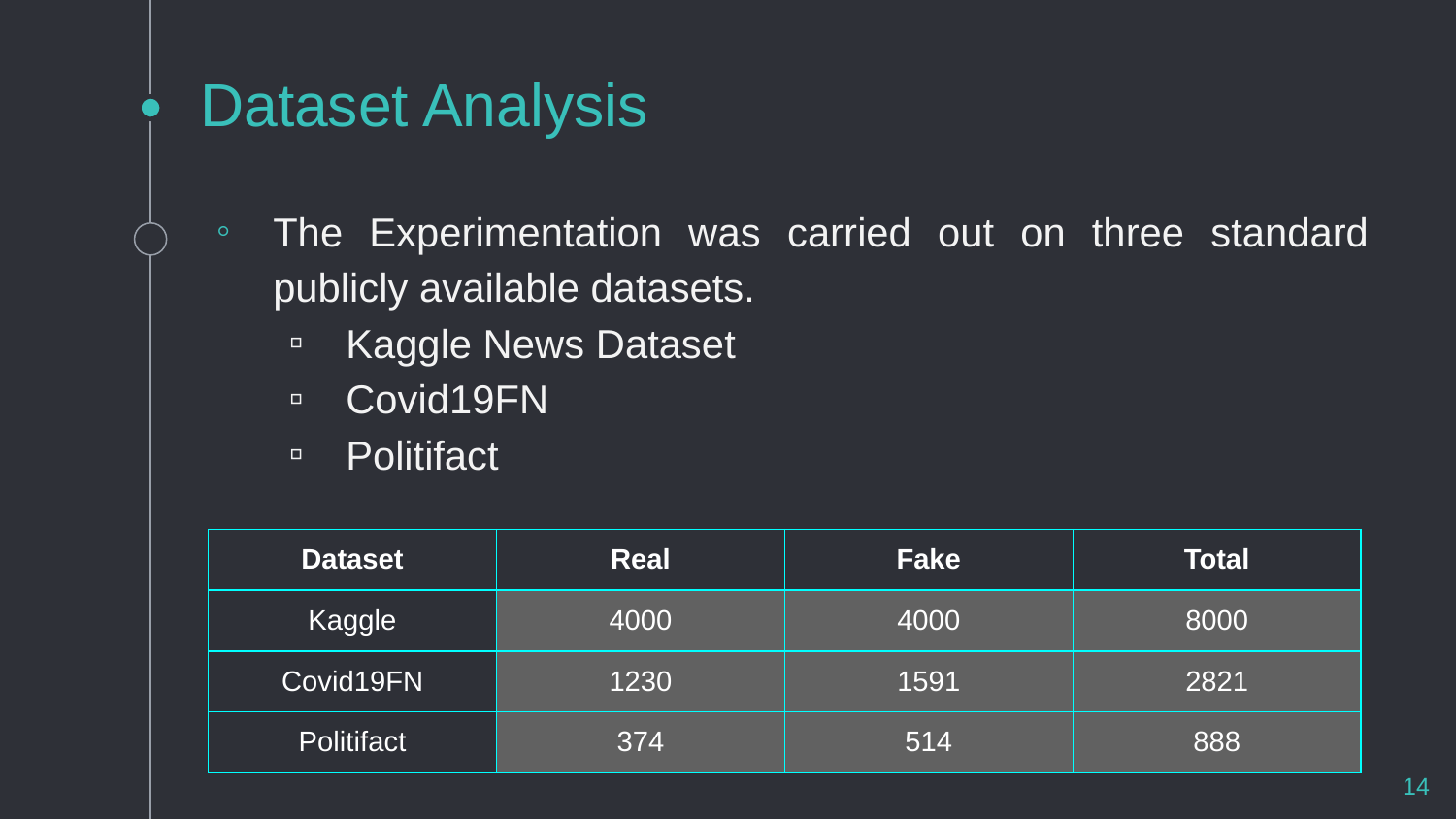

# Dataset Analysis
The Experimentation was carried out on three standard publicly available datasets.
Kaggle News Dataset
Covid19FN
Politifact
| Dataset | Real | Fake | Total |
| --- | --- | --- | --- |
| Kaggle | 4000 | 4000 | 8000 |
| Covid19FN | 1230 | 1591 | 2821 |
| Politifact | 374 | 514 | 888 |
14